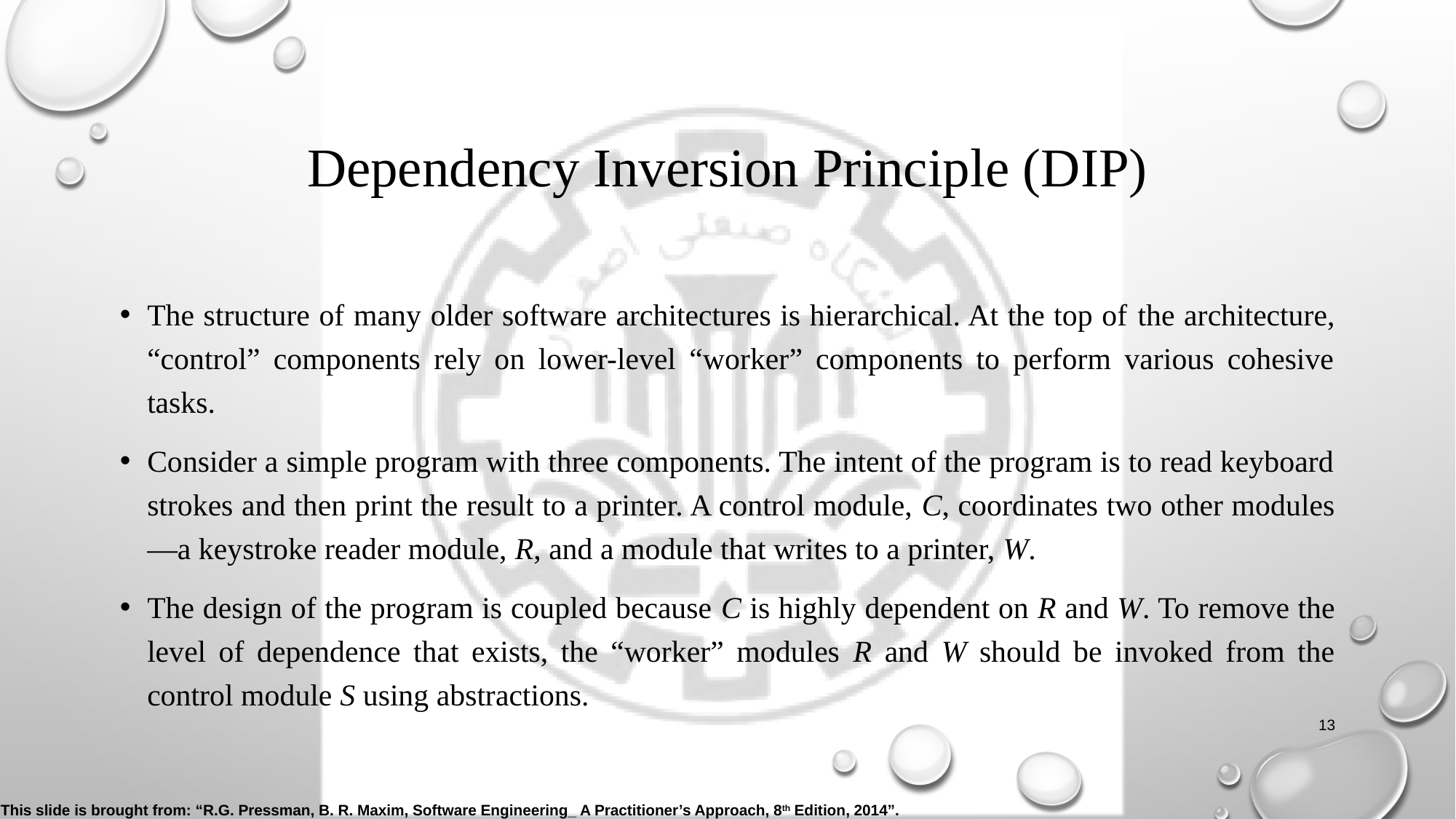

# Dependency Inversion Principle (DIP)
The structure of many older software architectures is hierarchical. At the top of the architecture, “control” components rely on lower-level “worker” components to perform various cohesive tasks.
Consider a simple program with three components. The intent of the program is to read keyboard strokes and then print the result to a printer. A control module, C, coordinates two other modules—a keystroke reader module, R, and a module that writes to a printer, W.
The design of the program is coupled because C is highly dependent on R and W. To remove the level of dependence that exists, the “worker” modules R and W should be invoked from the control module S using abstractions.
13
This slide is brought from: “R.G. Pressman, B. R. Maxim, Software Engineering_ A Practitioner’s Approach, 8th Edition, 2014”.